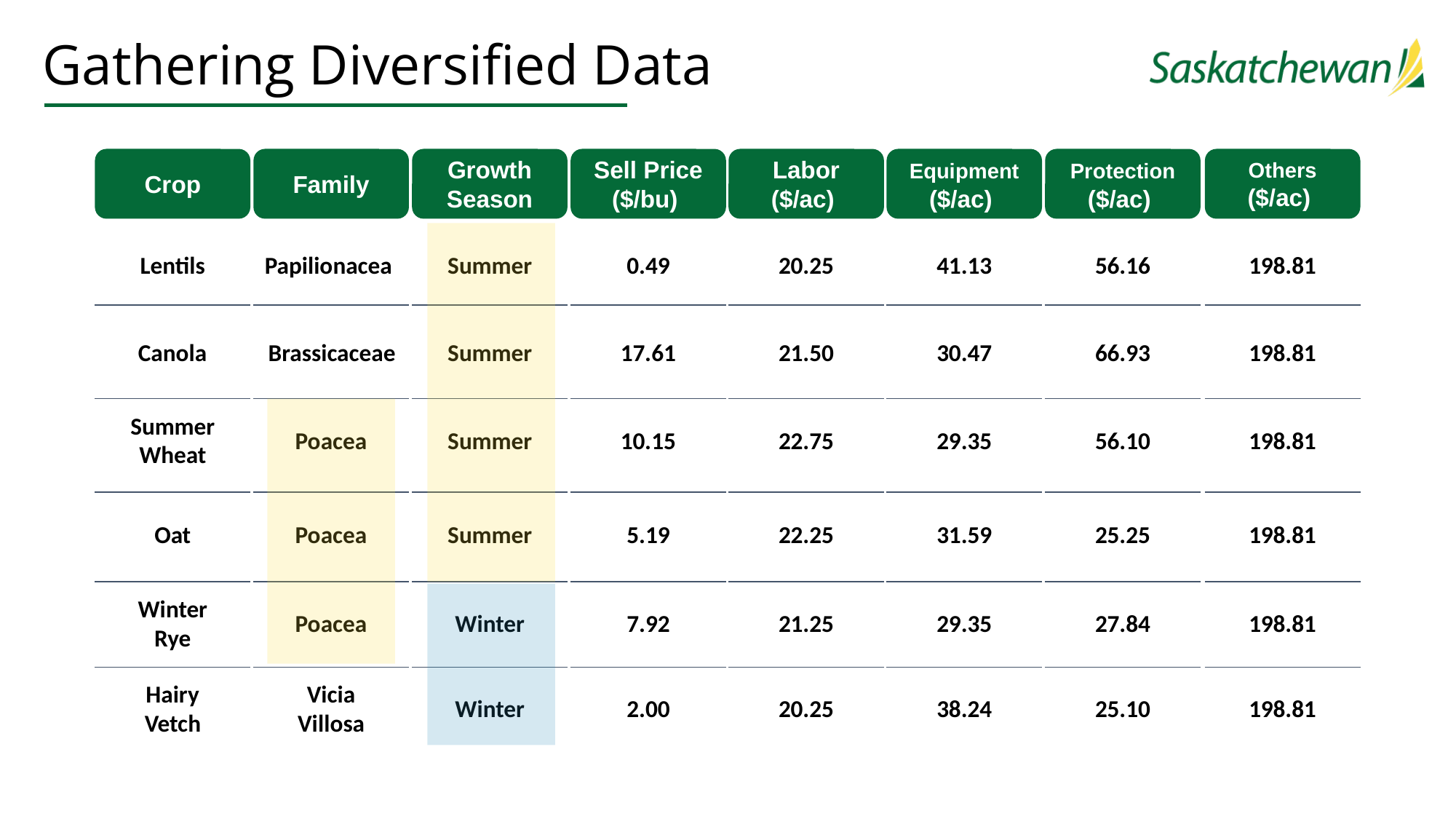

# Gathering Diversified Data
Others
($/ac)
Crop
Lentils

Canola
Summer Wheat
Oat
Winter Rye
Hairy Vetch
Family
Papilionacea

Brassicaceae
Poacea
Poacea
Poacea
Vicia Villosa
Growth Season
Summer

Summer
Summer
Summer
Winter
Winter
Sell Price ($/bu)
0.49

17.61
10.15
5.19
7.92
2.00

Labor ($/ac)
Equipment ($/ac)
Protection ($/ac)
198.81
20.25
41.13
56.16
198.81
21.50
30.47
66.93
198.81
22.75
29.35
56.10
198.81
22.25
31.59
25.25
198.81
21.25
29.35
27.84
25.10
198.81
20.25
38.24